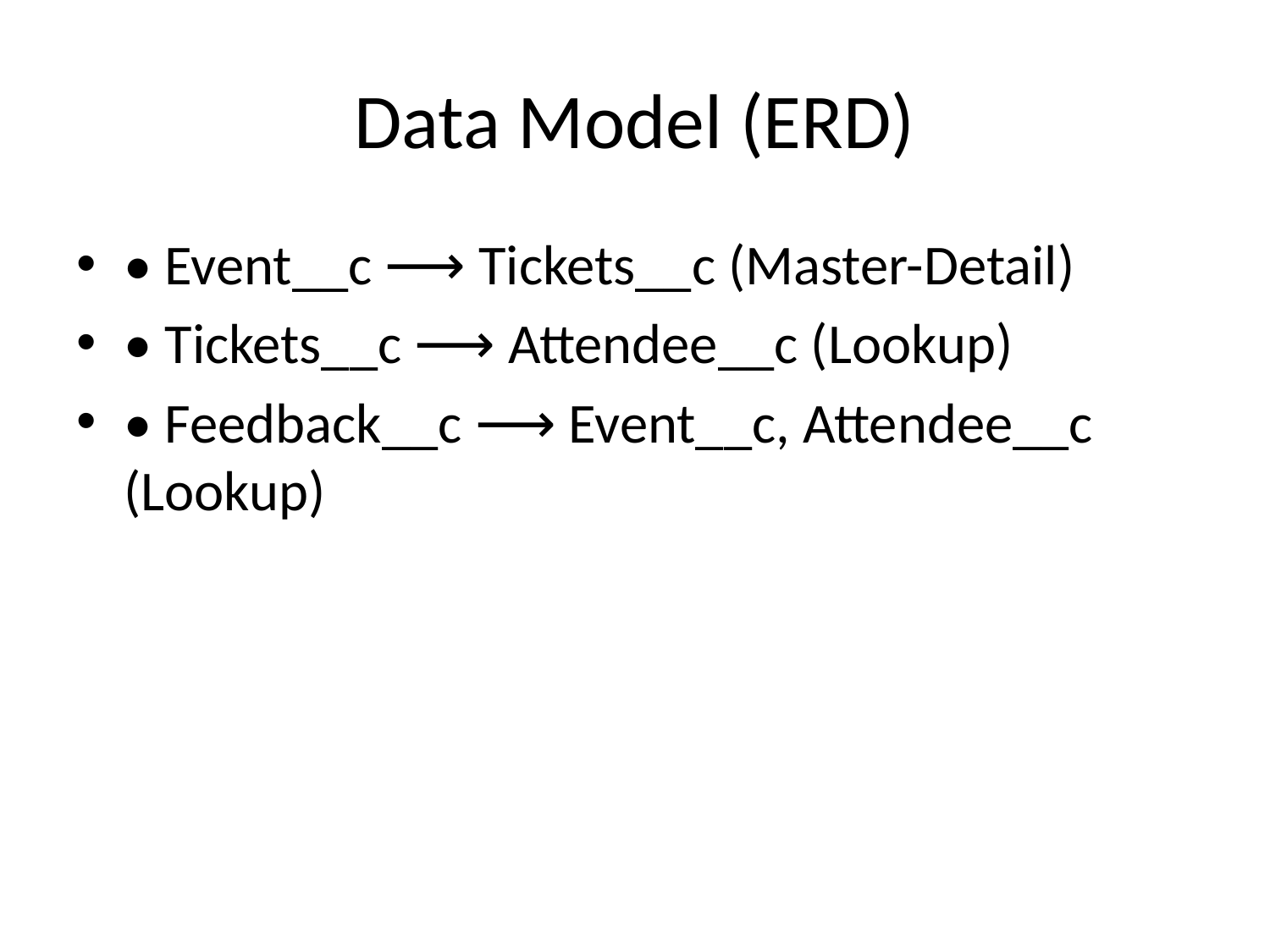

# Data Model (ERD)
• Event__c ⟶ Tickets__c (Master-Detail)
• Tickets__c ⟶ Attendee__c (Lookup)
• Feedback__c ⟶ Event__c, Attendee__c (Lookup)